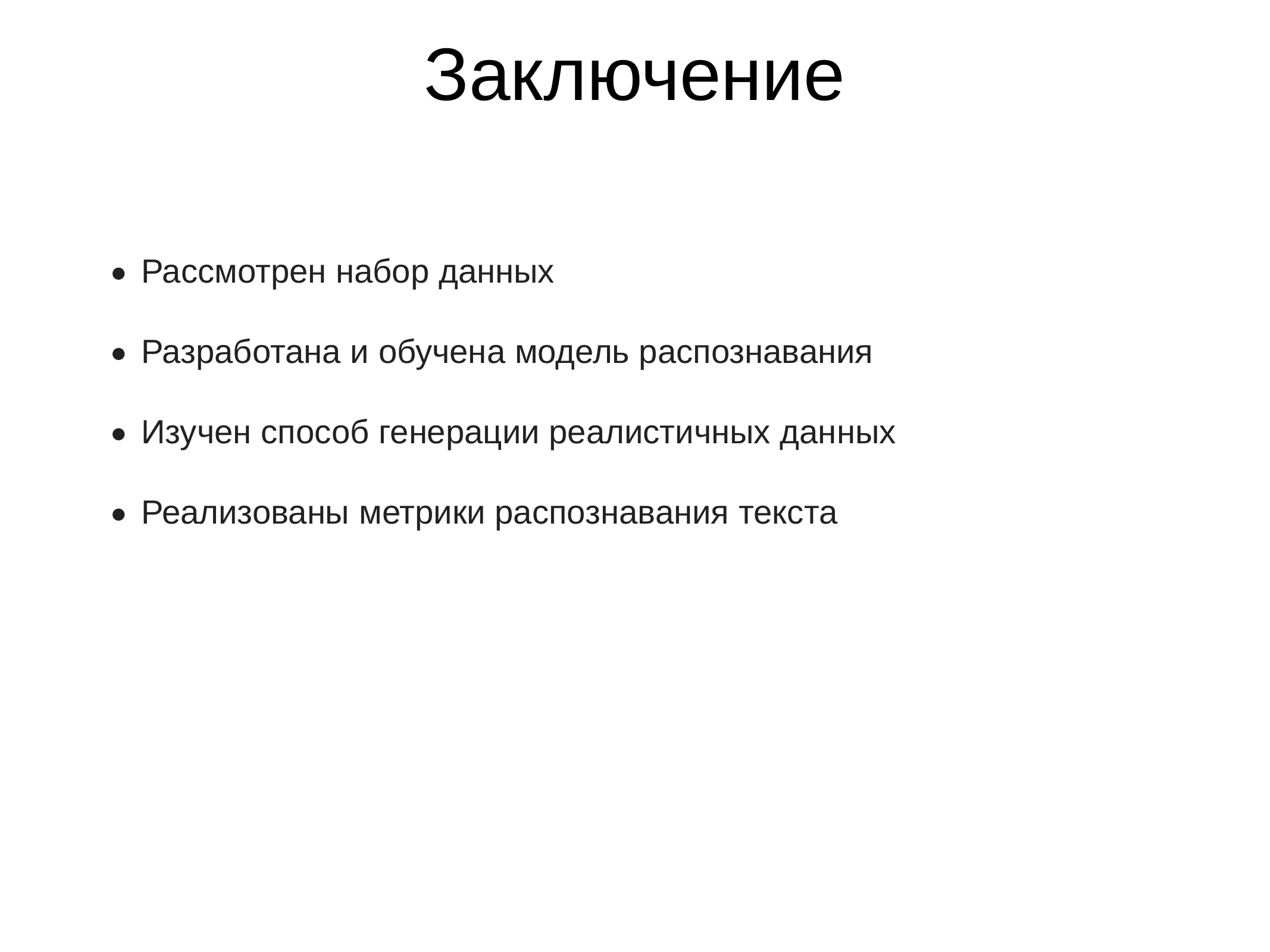

# Заключение
Рассмотрен набор данных
Разработана и обучена модель распознавания
Изучен способ генерации реалистичных данных
Реализованы метрики распознавания текста